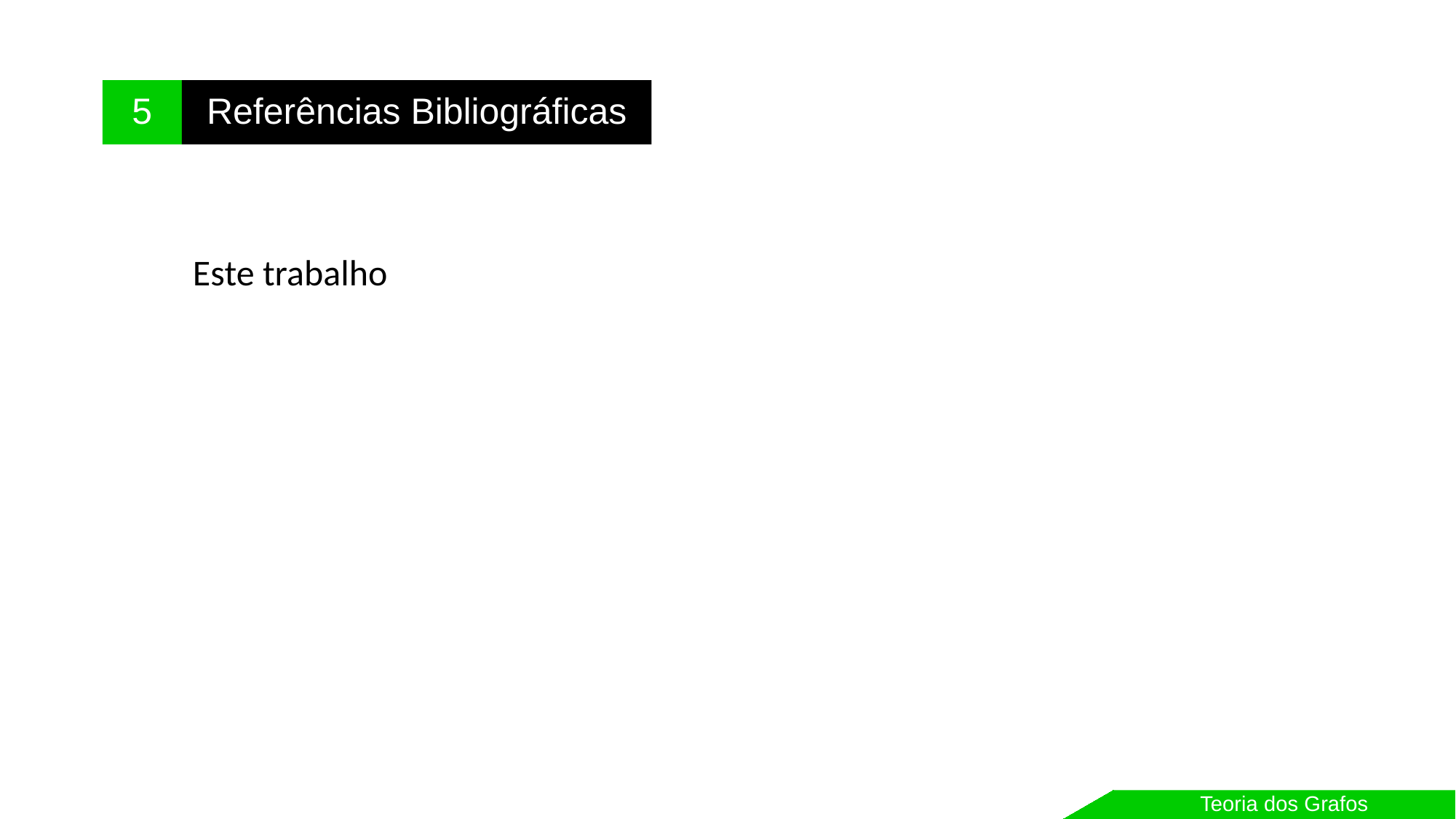

5
Referências Bibliográficas
Este trabalho

Teoria dos Grafos